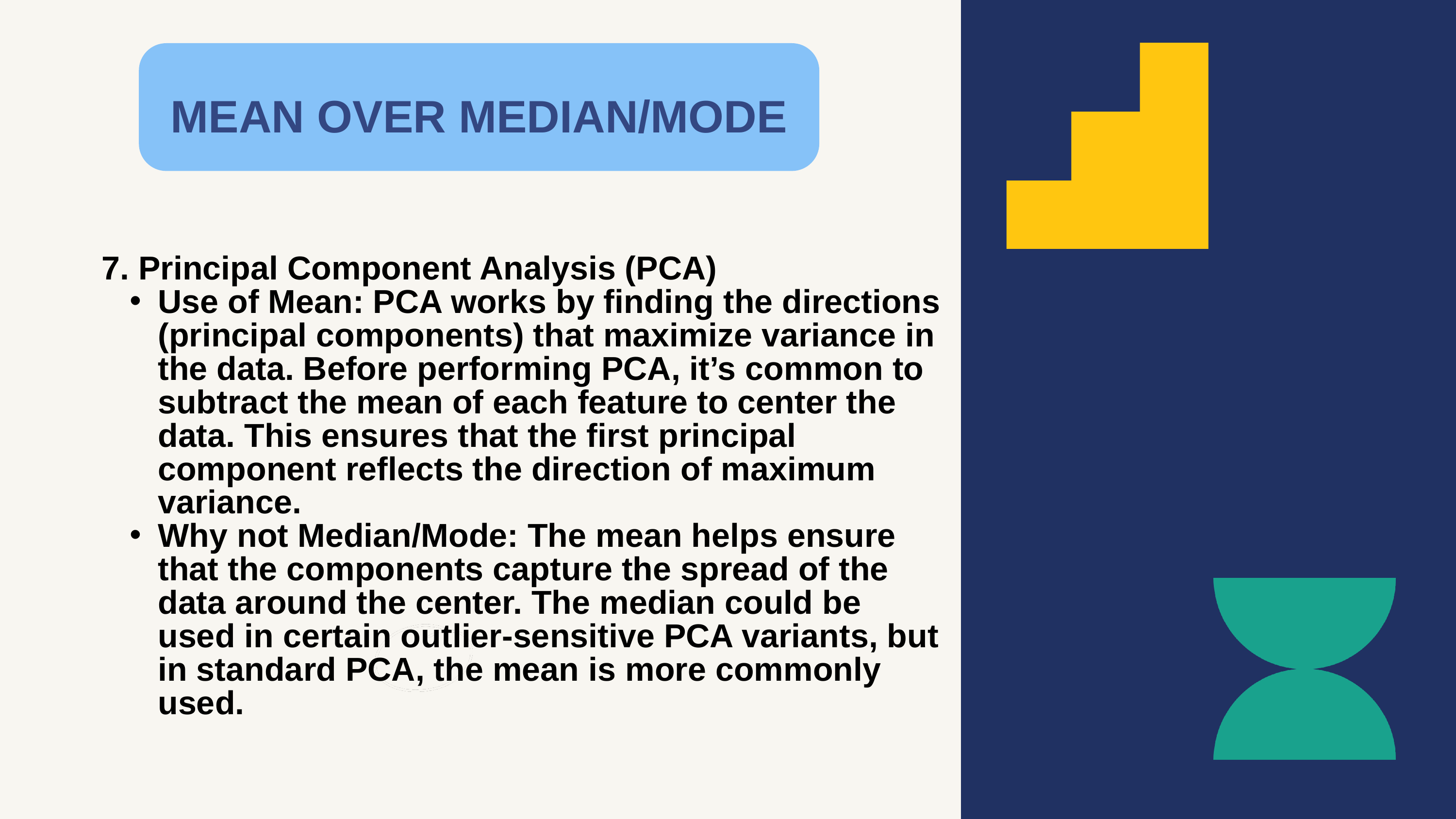

MEAN OVER MEDIAN/MODE

7. Principal Component Analysis (PCA)
Use of Mean: PCA works by finding the directions (principal components) that maximize variance in the data. Before performing PCA, it’s common to subtract the mean of each feature to center the data. This ensures that the first principal component reflects the direction of maximum variance.
Why not Median/Mode: The mean helps ensure that the components capture the spread of the data around the center. The median could be used in certain outlier-sensitive PCA variants, but in standard PCA, the mean is more commonly used.